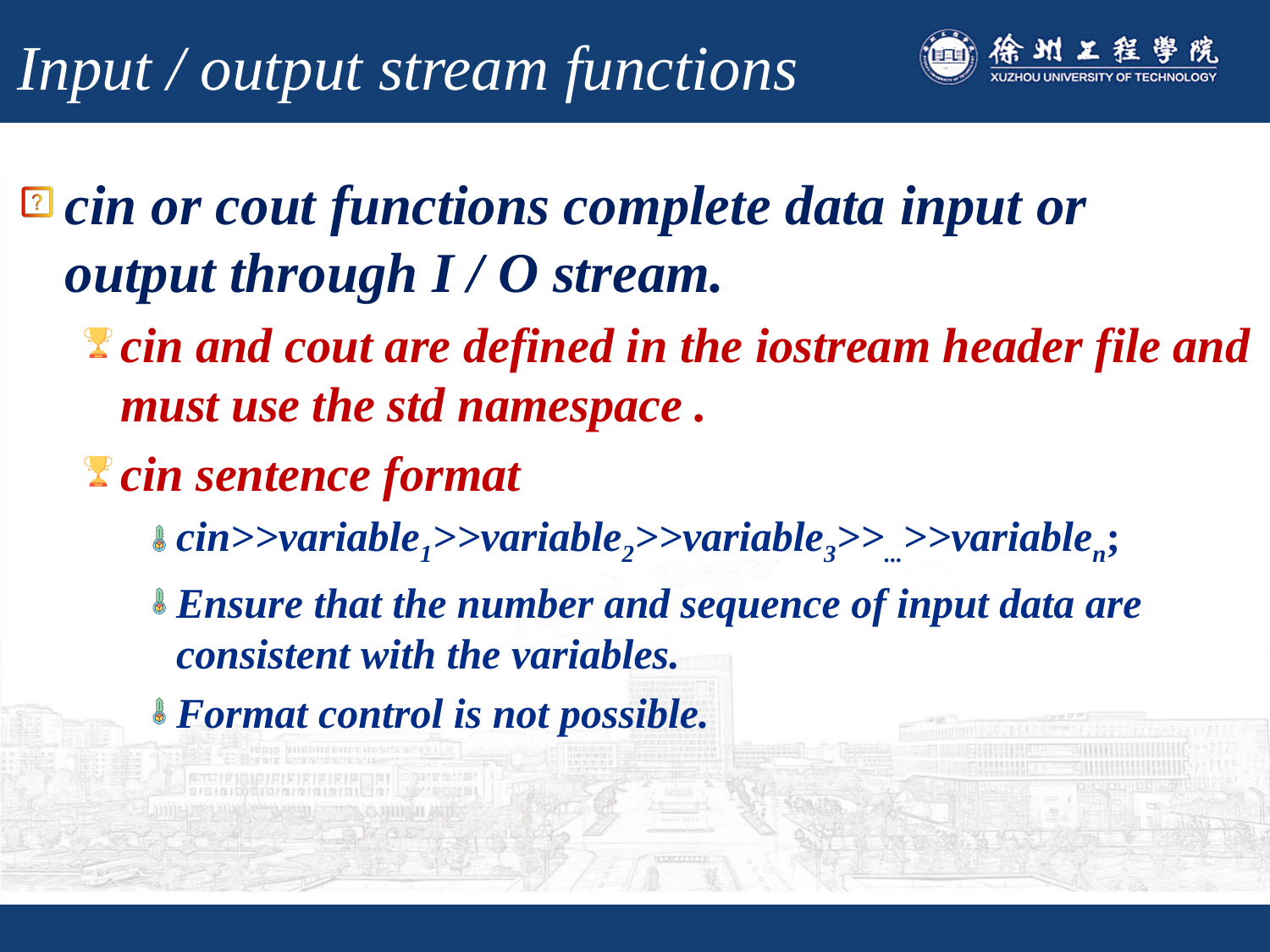

# Input / output stream functions
cin or cout functions complete data input or output through I / O stream.
cin and cout are defined in the iostream header file and must use the std namespace .
cin sentence format
cin>>variable1>>variable2>>variable3>>...>>variablen;
Ensure that the number and sequence of input data are consistent with the variables.
Format control is not possible.